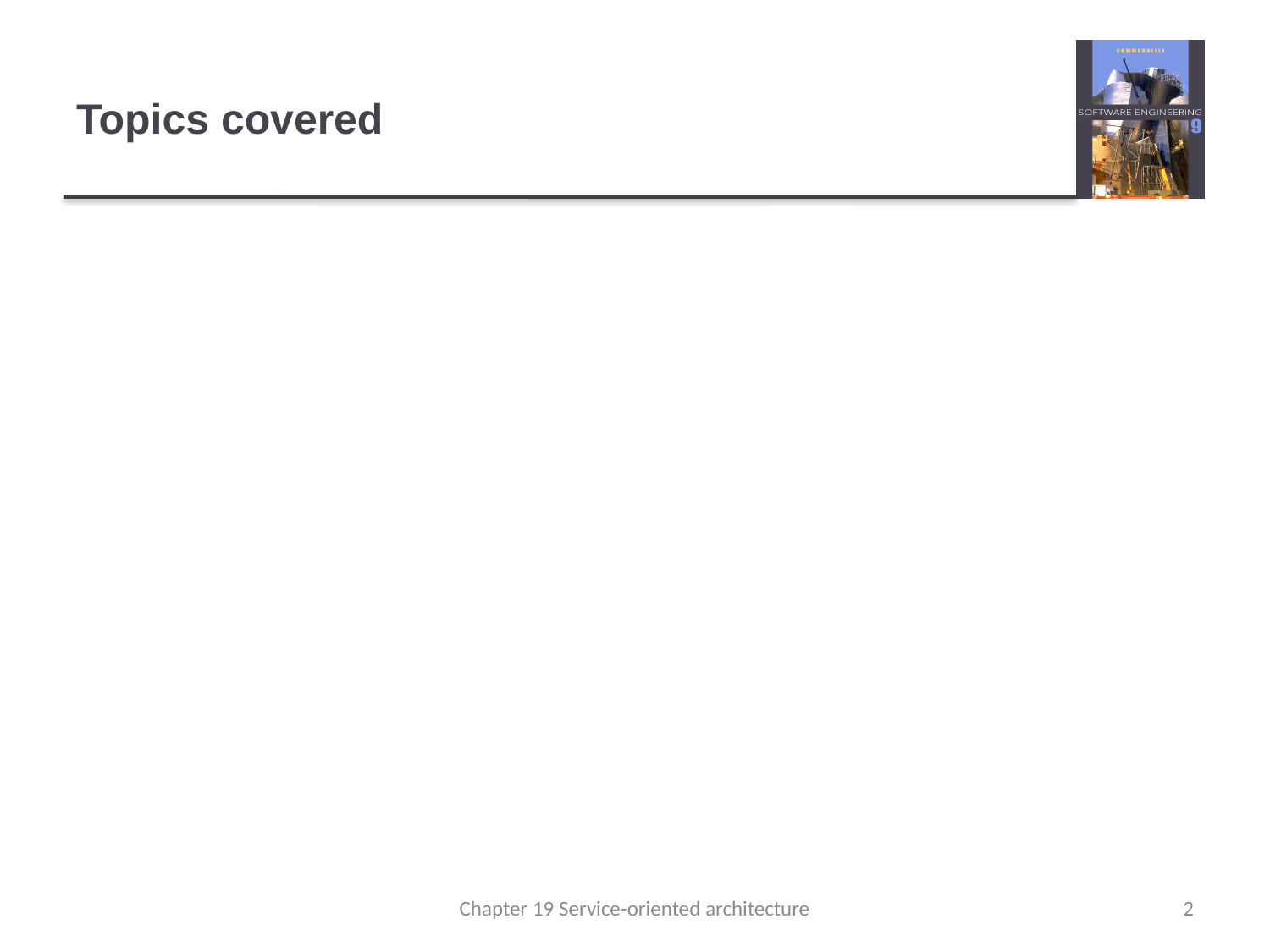

# Topics covered
Services as reusable components
Service engineering
Software development with services
Chapter 19 Service-oriented architecture
2